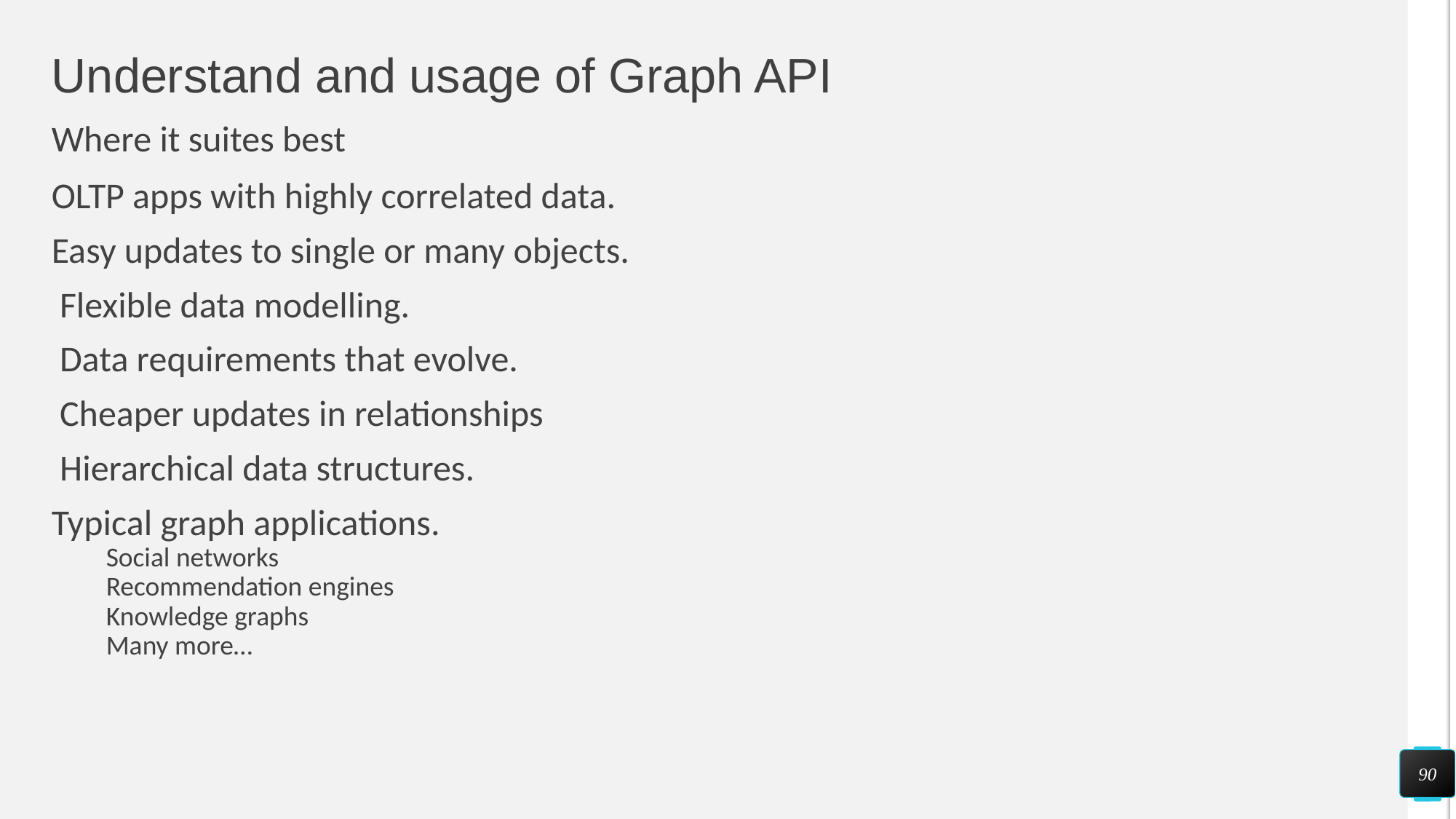

# Understand and usage of Graph API
Where it suites best
OLTP apps with highly correlated data.
Easy updates to single or many objects.
 Flexible data modelling.
 Data requirements that evolve.
 Cheaper updates in relationships
 Hierarchical data structures.
Typical graph applications.
Social networks
Recommendation engines
Knowledge graphs
Many more…

90